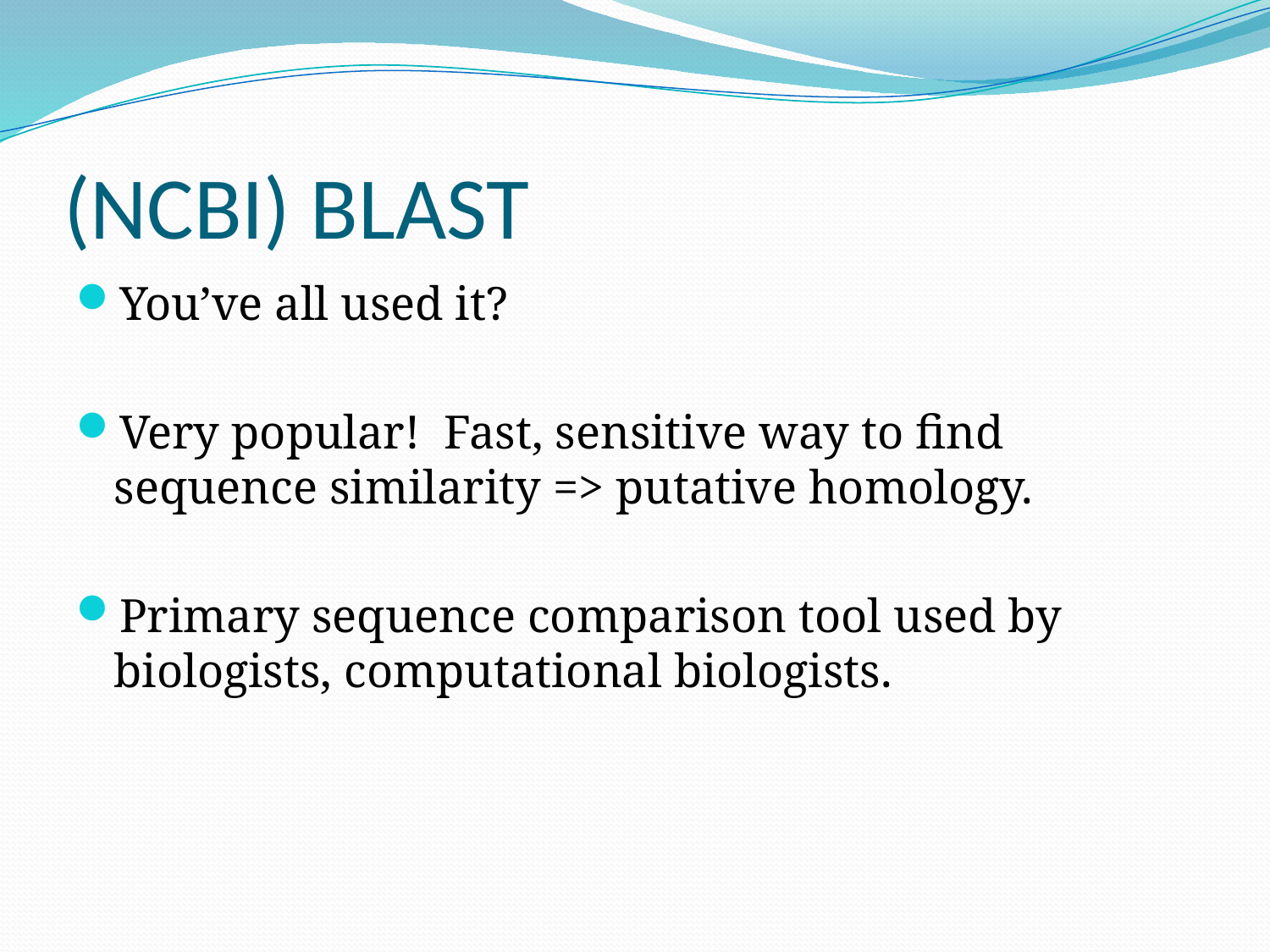

# (NCBI) BLAST
You’ve all used it?

Very popular!  Fast, sensitive way to find sequence similarity => putative homology.

Primary sequence comparison tool used by biologists, computational biologists.